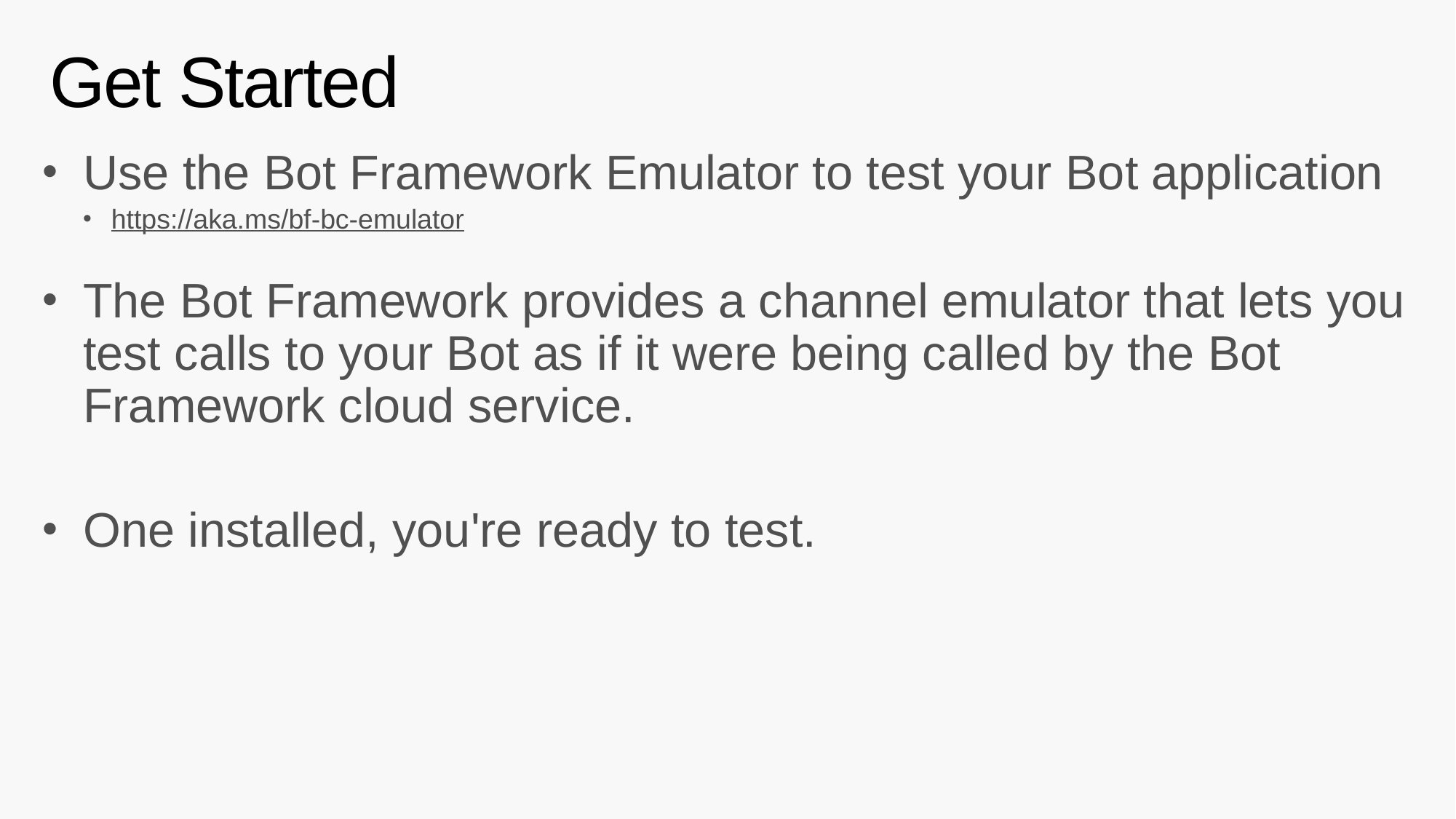

# Get Started
Use the Bot Framework Emulator to test your Bot application
https://aka.ms/bf-bc-emulator

The Bot Framework provides a channel emulator that lets you test calls to your Bot as if it were being called by the Bot Framework cloud service.

One installed, you're ready to test.